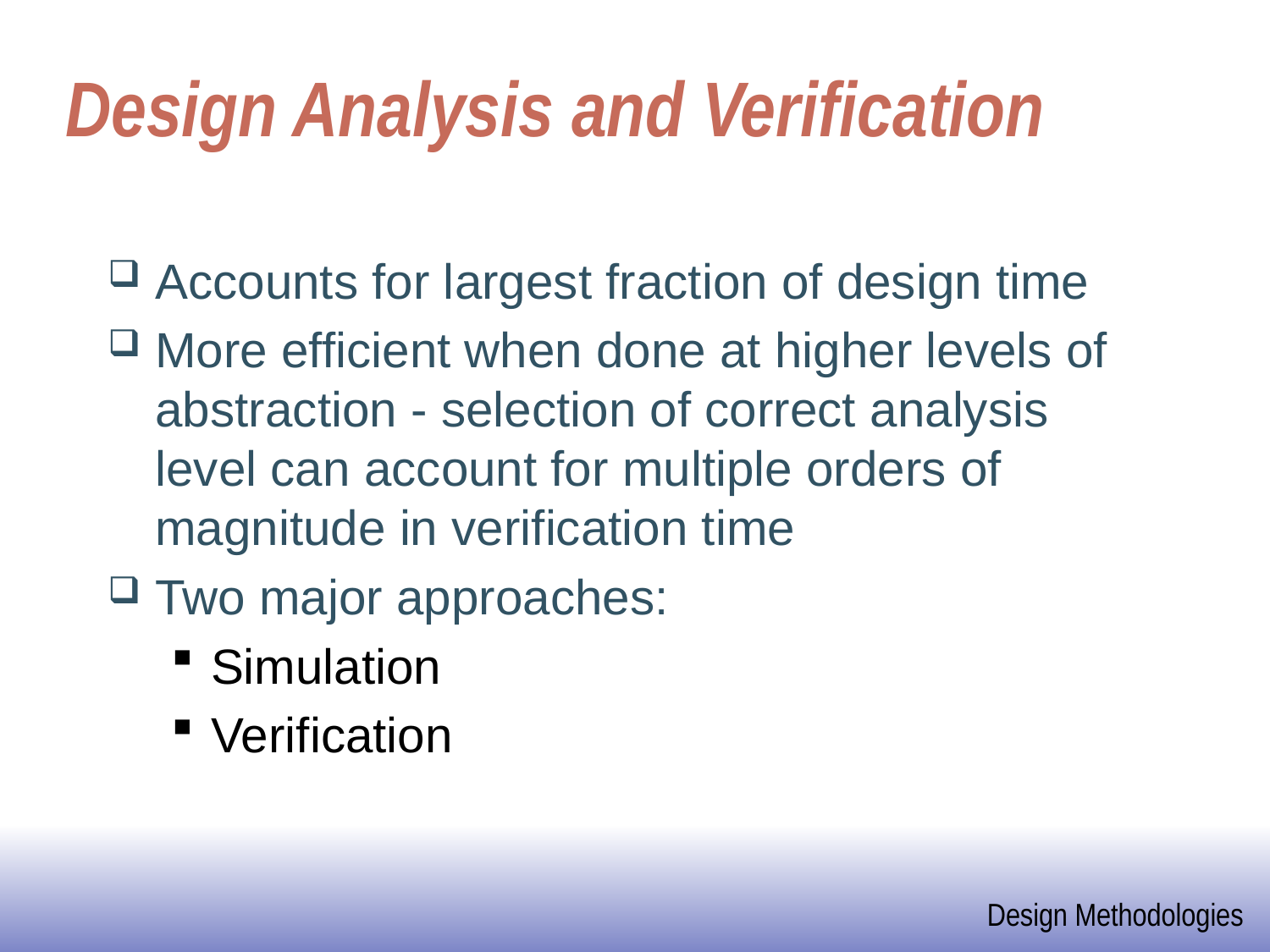

# Design Analysis and Verification
Accounts for largest fraction of design time
More efficient when done at higher levels of abstraction - selection of correct analysis level can account for multiple orders of magnitude in verification time
Two major approaches:
Simulation
Verification